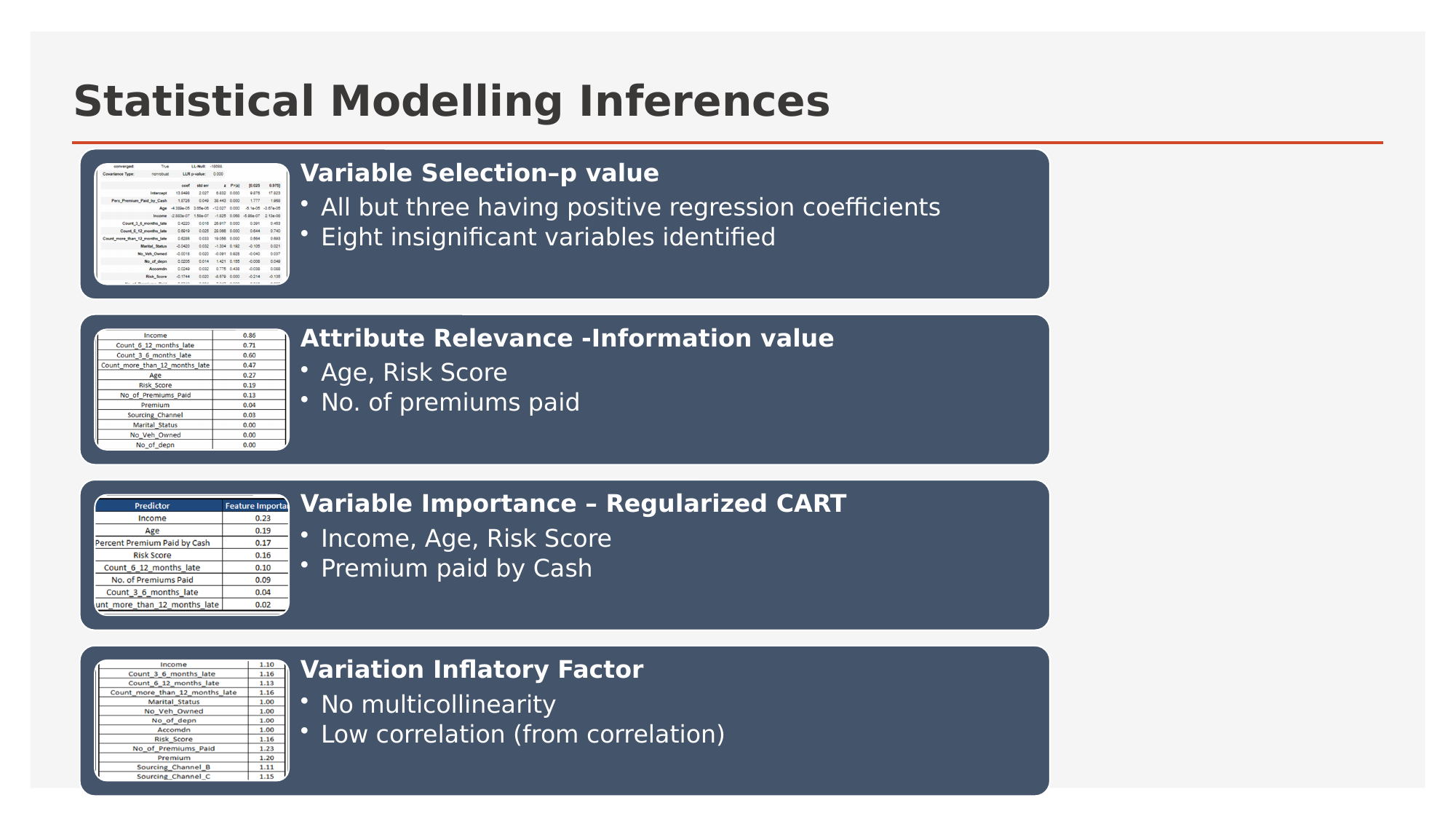

# Statistical Modelling Inferences
Variable Selection–p value
All but three having positive regression coefficients
Eight insignificant variables identified
Attribute Relevance -Information value
Age, Risk Score
No. of premiums paid
Variable Importance – Regularized CART
Income, Age, Risk Score
Premium paid by Cash
Variation Inflatory Factor
No multicollinearity
Low correlation (from correlation)